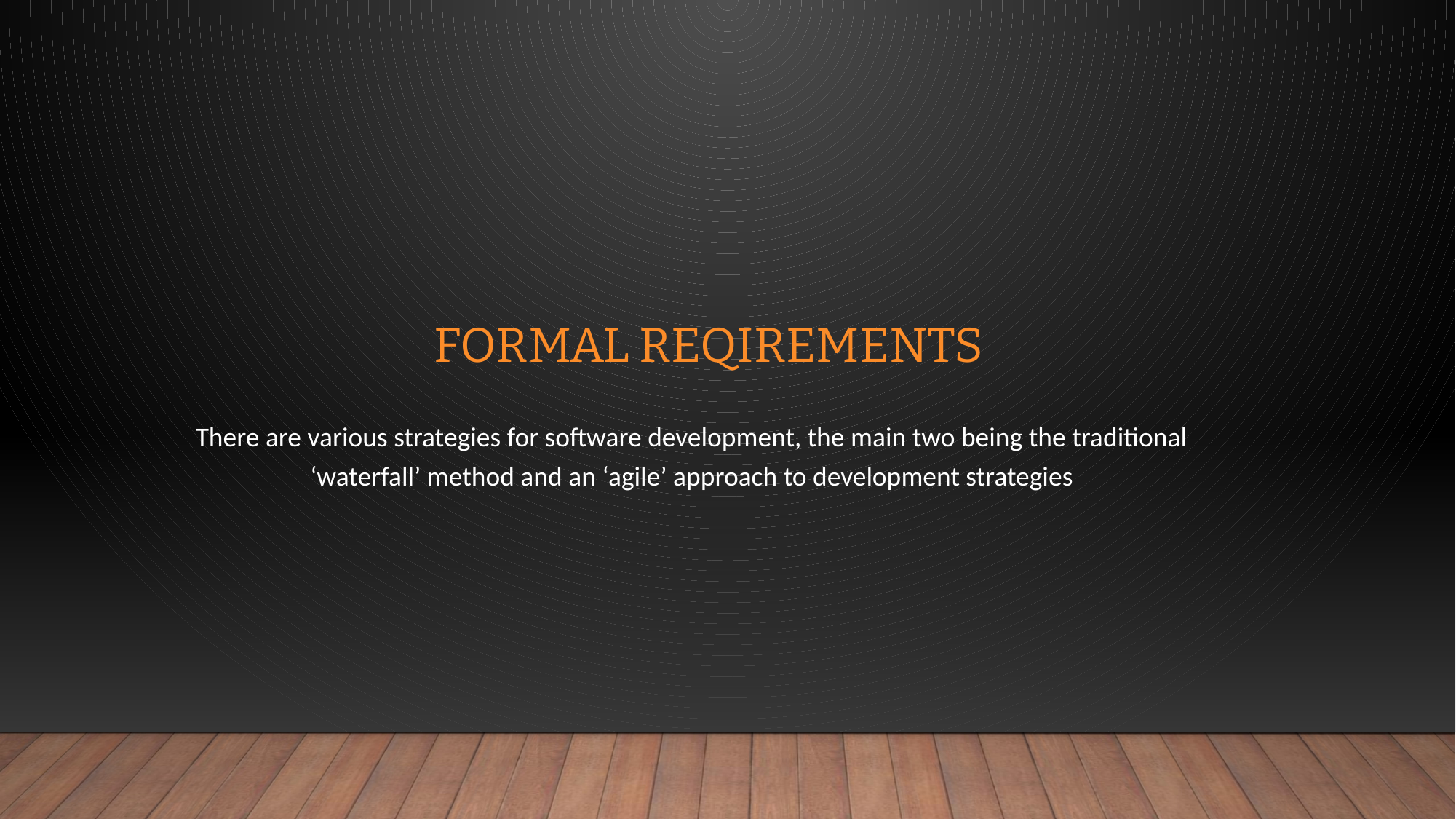

# Formal reqirements
There are various strategies for software development, the main two being the traditional ‘waterfall’ method and an ‘agile’ approach to development strategies